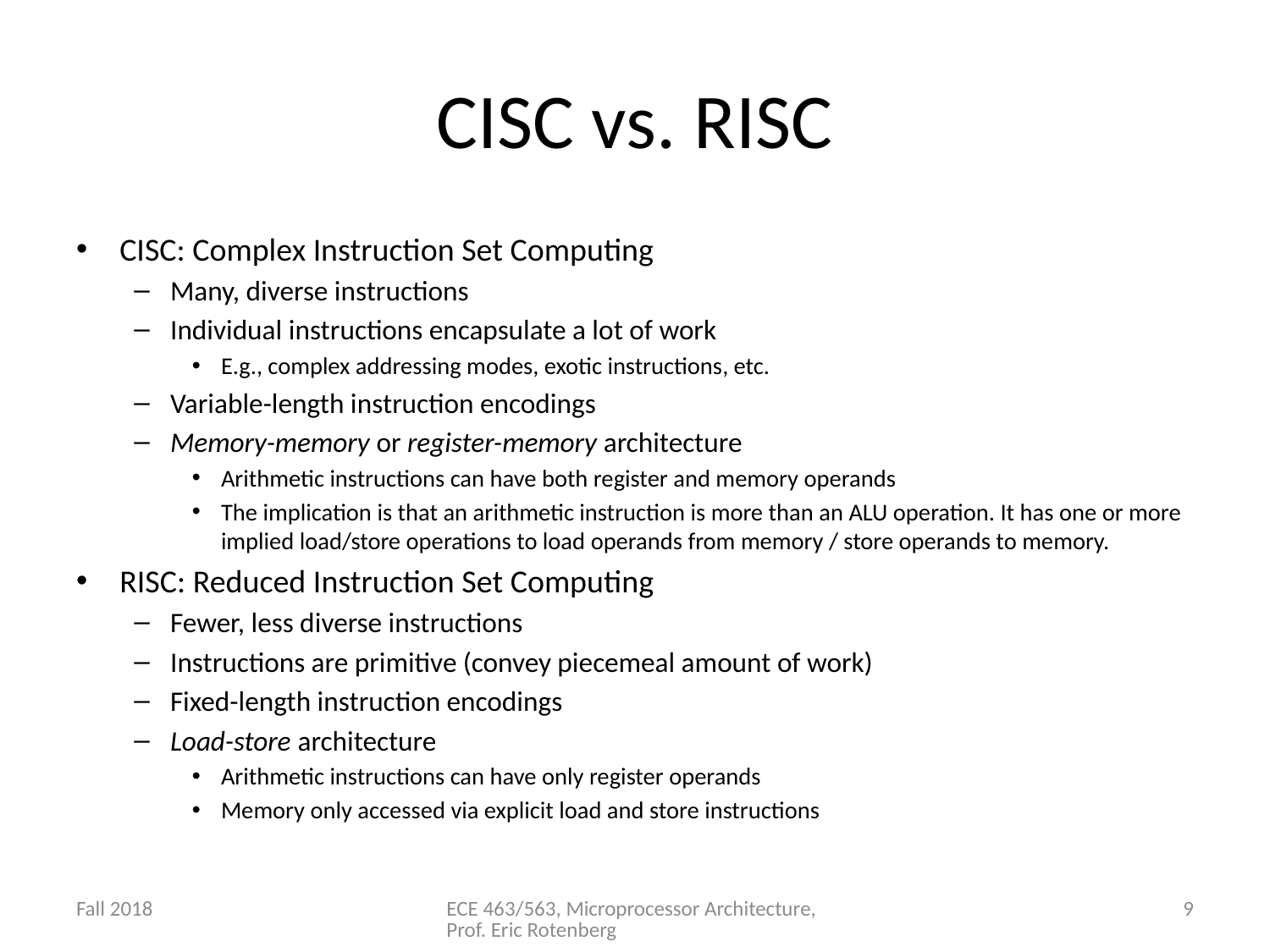

# CISC vs. RISC
CISC: Complex Instruction Set Computing
Many, diverse instructions
Individual instructions encapsulate a lot of work
E.g., complex addressing modes, exotic instructions, etc.
Variable-length instruction encodings
Memory-memory or register-memory architecture
Arithmetic instructions can have both register and memory operands
The implication is that an arithmetic instruction is more than an ALU operation. It has one or more implied load/store operations to load operands from memory / store operands to memory.
RISC: Reduced Instruction Set Computing
Fewer, less diverse instructions
Instructions are primitive (convey piecemeal amount of work)
Fixed-length instruction encodings
Load-store architecture
Arithmetic instructions can have only register operands
Memory only accessed via explicit load and store instructions
Fall 2018
ECE 463/563, Microprocessor Architecture, Prof. Eric Rotenberg
9